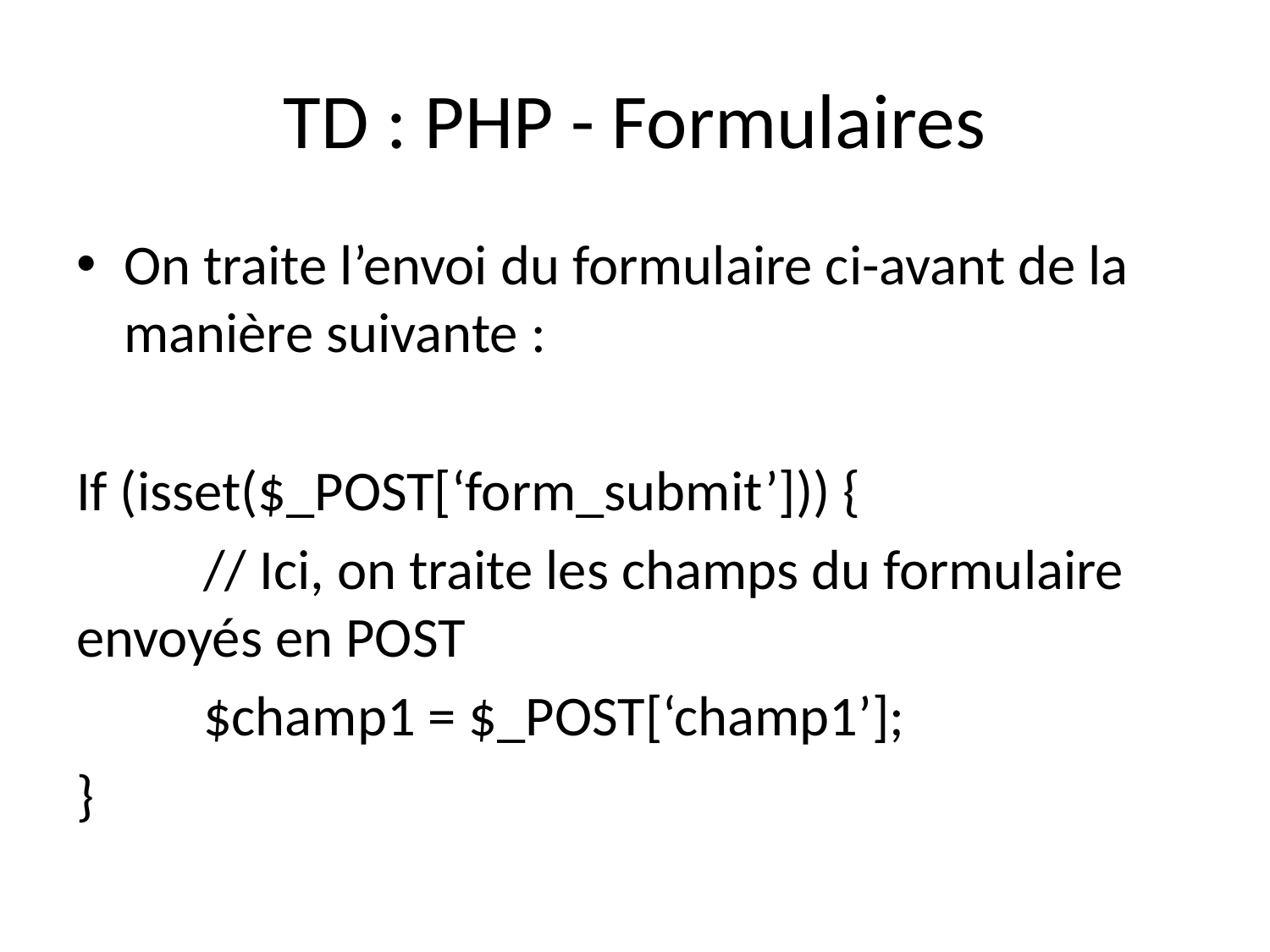

# TD : PHP - Formulaires
On traite l’envoi du formulaire ci-avant de la manière suivante :

If (isset($_POST[‘form_submit’])) {
	// Ici, on traite les champs du formulaire envoyés en POST
	$champ1 = $_POST[‘champ1’];
}